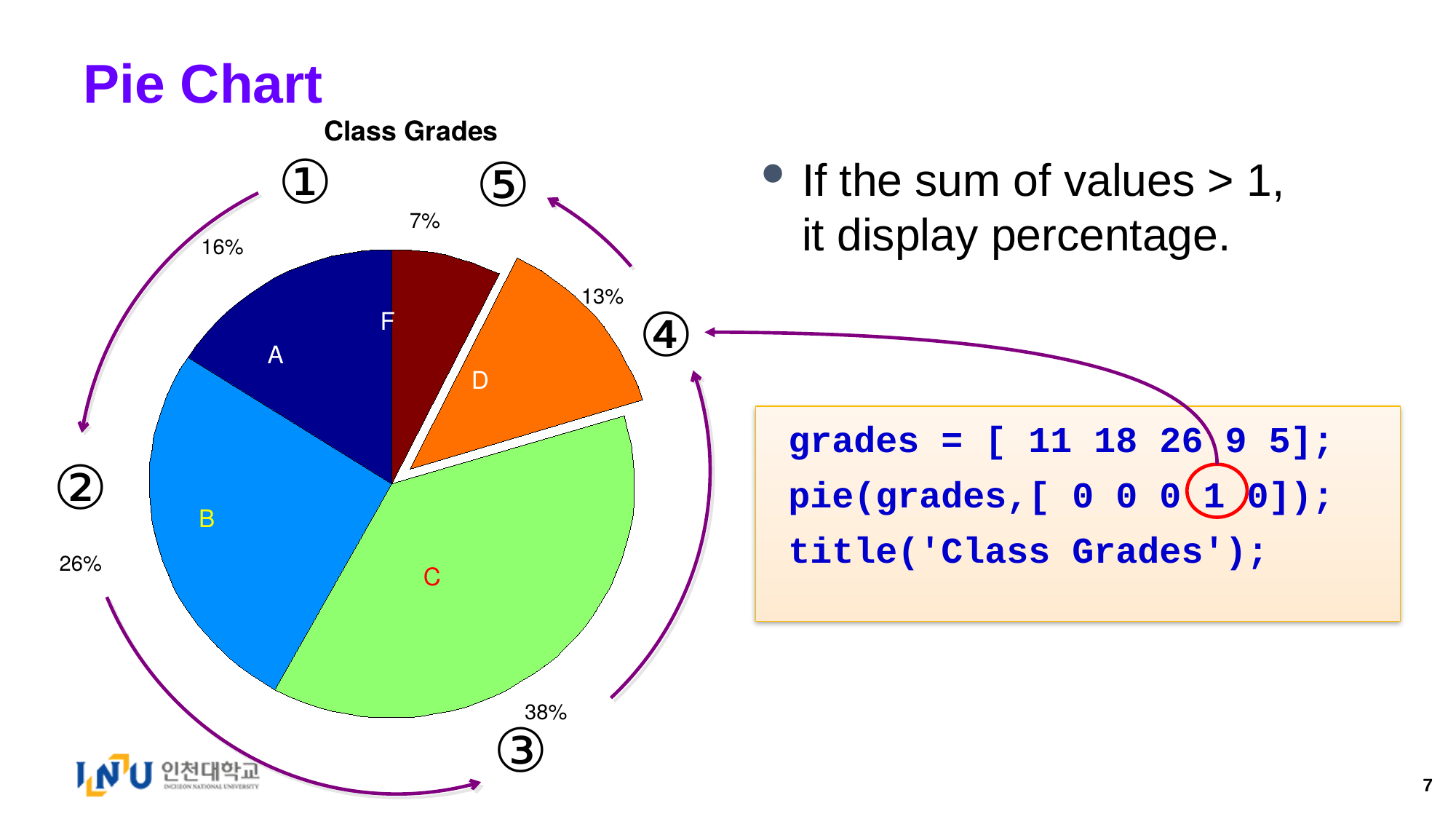

# Pie Chart
Class Grades
7%
16%

13%
F
A
D

B
26%
C
38%
①
⑤
If the sum of values > 1,
it display percentage.

④
 grades = [ 11 18 26 9 5];
 pie(grades,[ 0 0 0 1 0]);
 title('Class Grades');
②

③
7